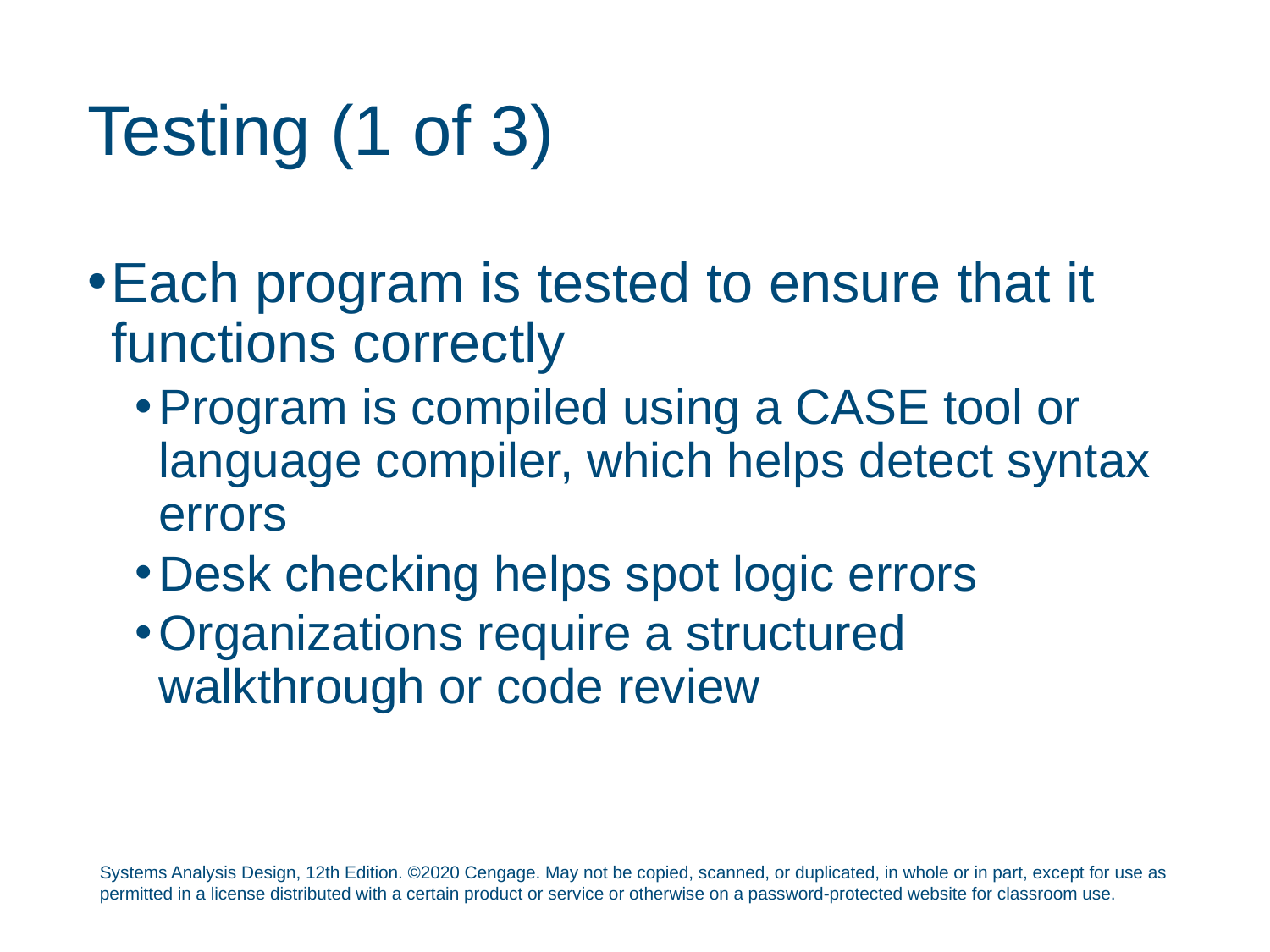

# Testing (1 of 3)
Each program is tested to ensure that it functions correctly
Program is compiled using a CASE tool or language compiler, which helps detect syntax errors
Desk checking helps spot logic errors
Organizations require a structured walkthrough or code review

Systems Analysis Design, 12th Edition. ©2020 Cengage. May not be copied, scanned, or duplicated, in whole or in part, except for use as permitted in a license distributed with a certain product or service or otherwise on a password-protected website for classroom use.